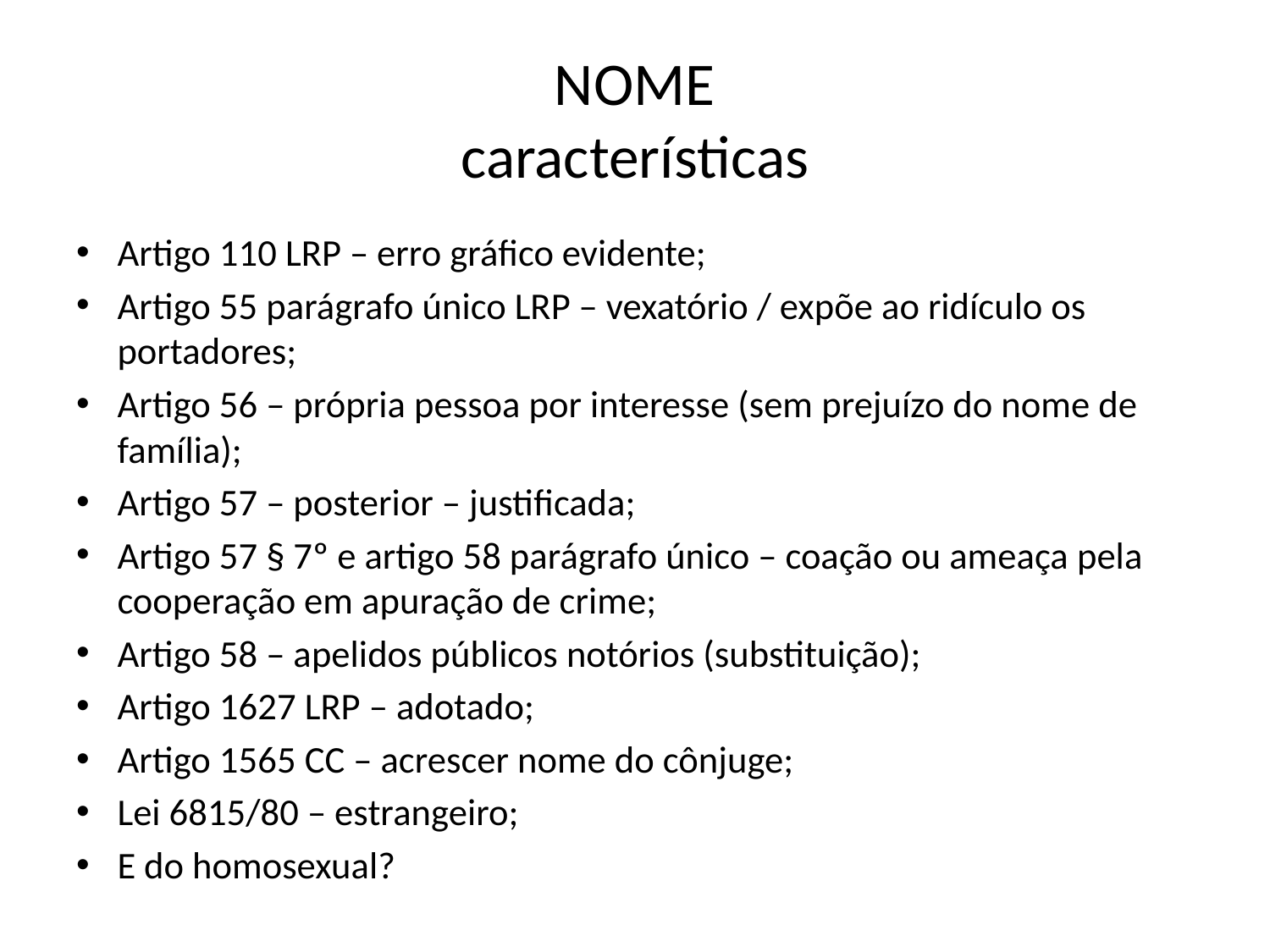

# NOME características
Artigo 110 LRP – erro gráfico evidente;
Artigo 55 parágrafo único LRP – vexatório / expõe ao ridículo os portadores;
Artigo 56 – própria pessoa por interesse (sem prejuízo do nome de família);
Artigo 57 – posterior – justificada;
Artigo 57 § 7º e artigo 58 parágrafo único – coação ou ameaça pela cooperação em apuração de crime;
Artigo 58 – apelidos públicos notórios (substituição);
Artigo 1627 LRP – adotado;
Artigo 1565 CC – acrescer nome do cônjuge;
Lei 6815/80 – estrangeiro;
E do homosexual?